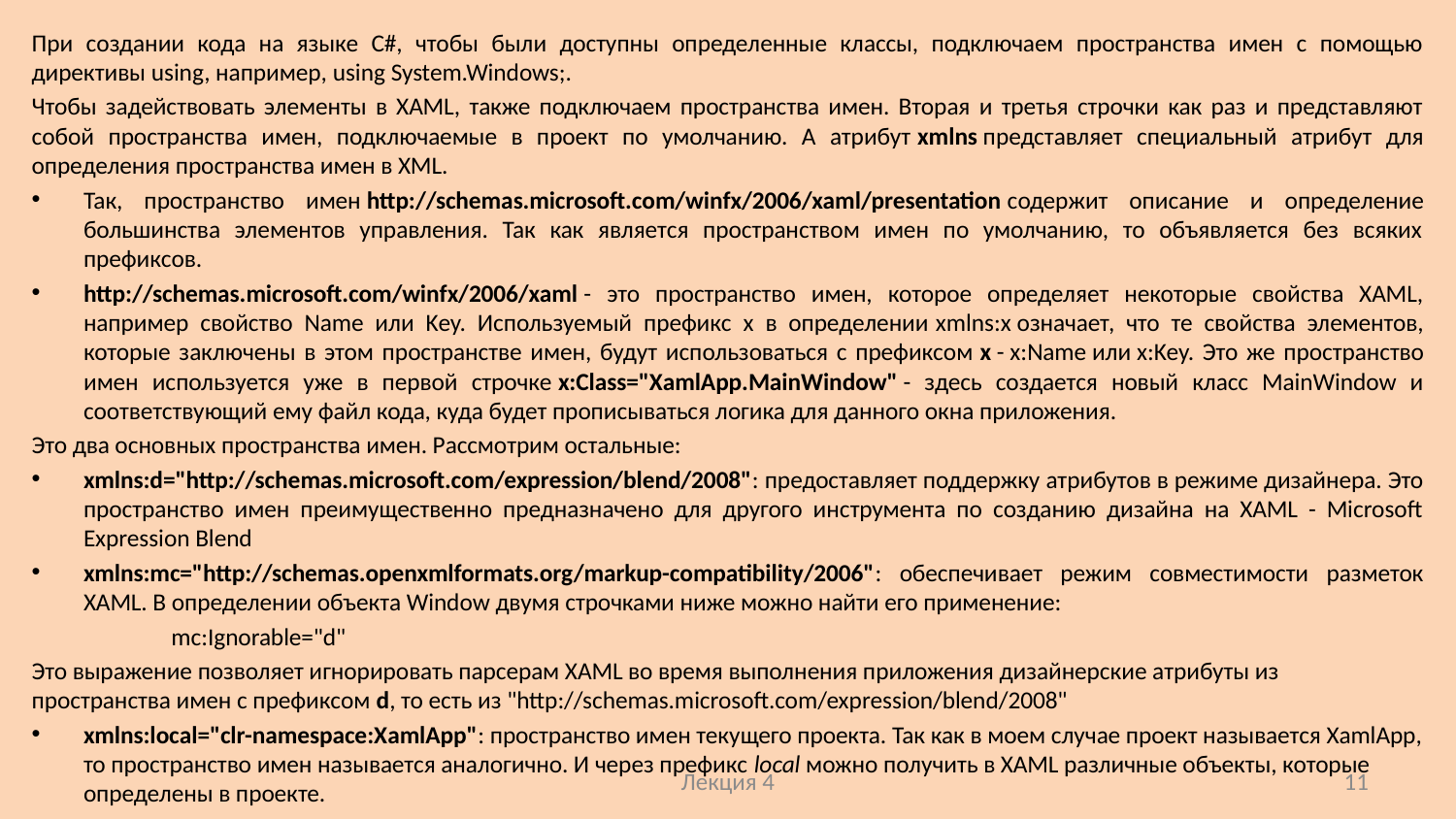

При создании кода на языке C#, чтобы были доступны определенные классы, подключаем пространства имен с помощью директивы using, например, using System.Windows;.
Чтобы задействовать элементы в XAML, также подключаем пространства имен. Вторая и третья строчки как раз и представляют собой пространства имен, подключаемые в проект по умолчанию. А атрибут xmlns представляет специальный атрибут для определения пространства имен в XML.
Так, пространство имен http://schemas.microsoft.com/winfx/2006/xaml/presentation содержит описание и определение большинства элементов управления. Так как является пространством имен по умолчанию, то объявляется без всяких префиксов.
http://schemas.microsoft.com/winfx/2006/xaml - это пространство имен, которое определяет некоторые свойства XAML, например свойство Name или Key. Используемый префикс x в определении xmlns:x означает, что те свойства элементов, которые заключены в этом пространстве имен, будут использоваться с префиксом x - x:Name или x:Key. Это же пространство имен используется уже в первой строчке x:Class="XamlApp.MainWindow" - здесь создается новый класс MainWindow и соответствующий ему файл кода, куда будет прописываться логика для данного окна приложения.
Это два основных пространства имен. Рассмотрим остальные:
xmlns:d="http://schemas.microsoft.com/expression/blend/2008": предоставляет поддержку атрибутов в режиме дизайнера. Это пространство имен преимущественно предназначено для другого инструмента по созданию дизайна на XAML - Microsoft Expression Blend
xmlns:mc="http://schemas.openxmlformats.org/markup-compatibility/2006": обеспечивает режим совместимости разметок XAML. В определении объекта Window двумя строчками ниже можно найти его применение:
                         mc:Ignorable="d"
Это выражение позволяет игнорировать парсерам XAML во время выполнения приложения дизайнерские атрибуты из пространства имен с префиксом d, то есть из "http://schemas.microsoft.com/expression/blend/2008"
xmlns:local="clr-namespace:XamlApp": пространство имен текущего проекта. Так как в моем случае проект называется XamlApp, то пространство имен называется аналогично. И через префикс local можно получить в XAML различные объекты, которые определены в проекте.
Лекция 4
11